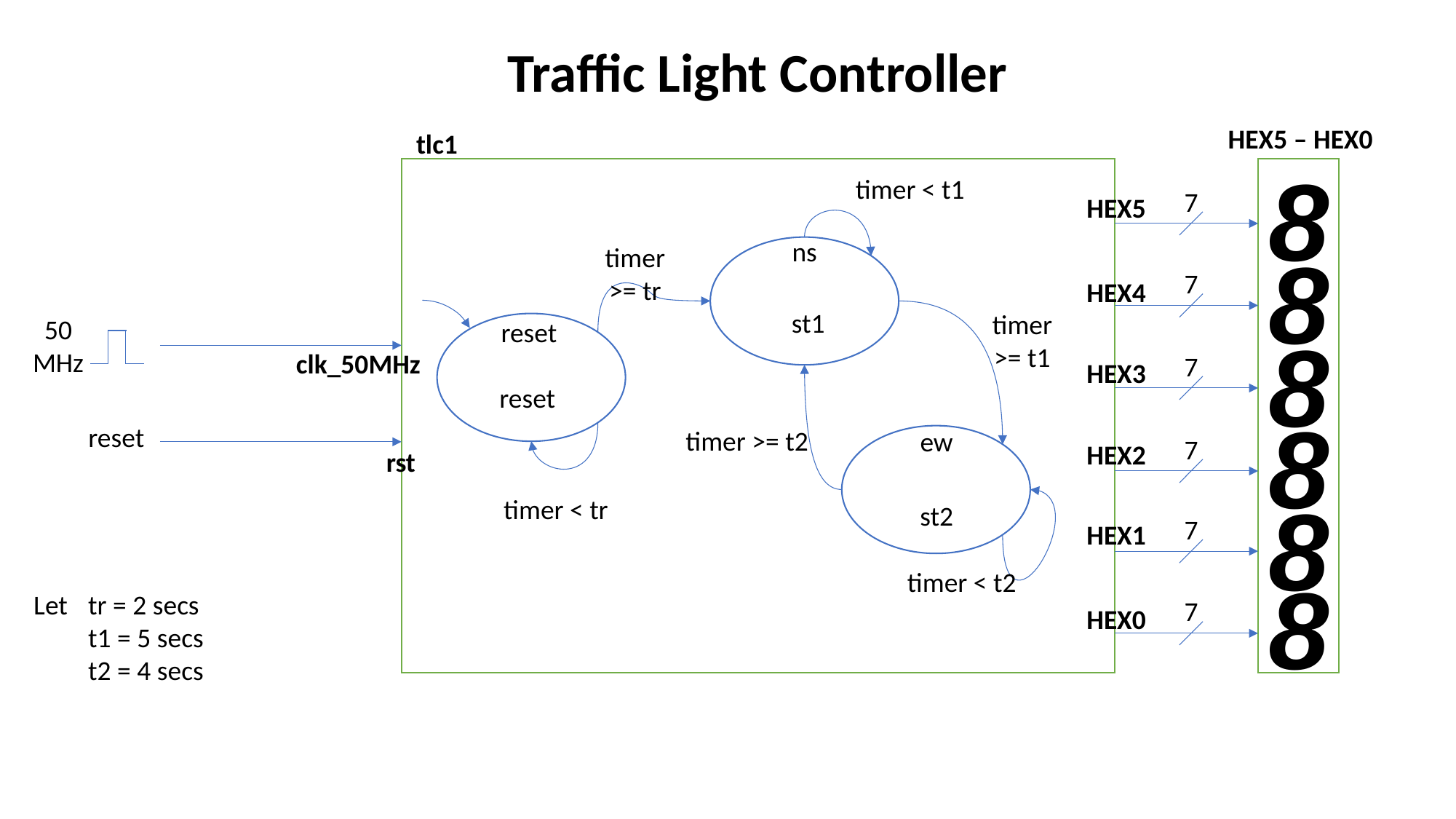

Traffic Light Controller
HEX5 – HEX0
tlc1
8

timer < t1
7
HEX5
ns
8
timer >= tr

7
HEX4

st1
timer >= t1
50 MHz
reset
8

clk_50MHz
7
HEX3
reset
8
reset
timer >= t2
ew

7
HEX2
rst
8
timer < tr
st2
7
HEX1
8
timer < t2
Let	tr = 2 secs
	t1 = 5 secs
	t2 = 4 secs
7
HEX0